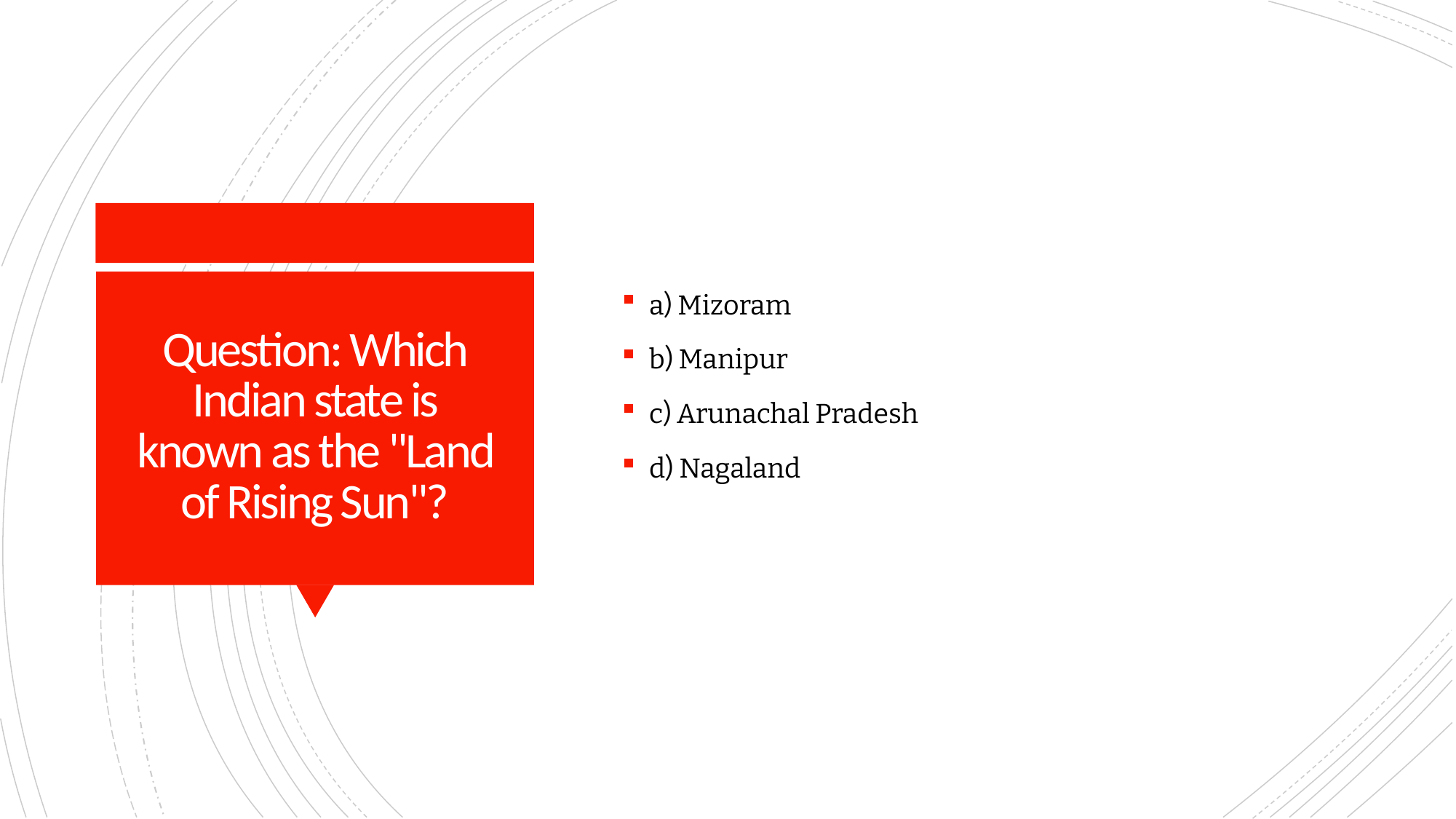

a) Mizoram
b) Manipur
c) Arunachal Pradesh
d) Nagaland

# Question: Which Indian state is known as the "Land of Rising Sun"?